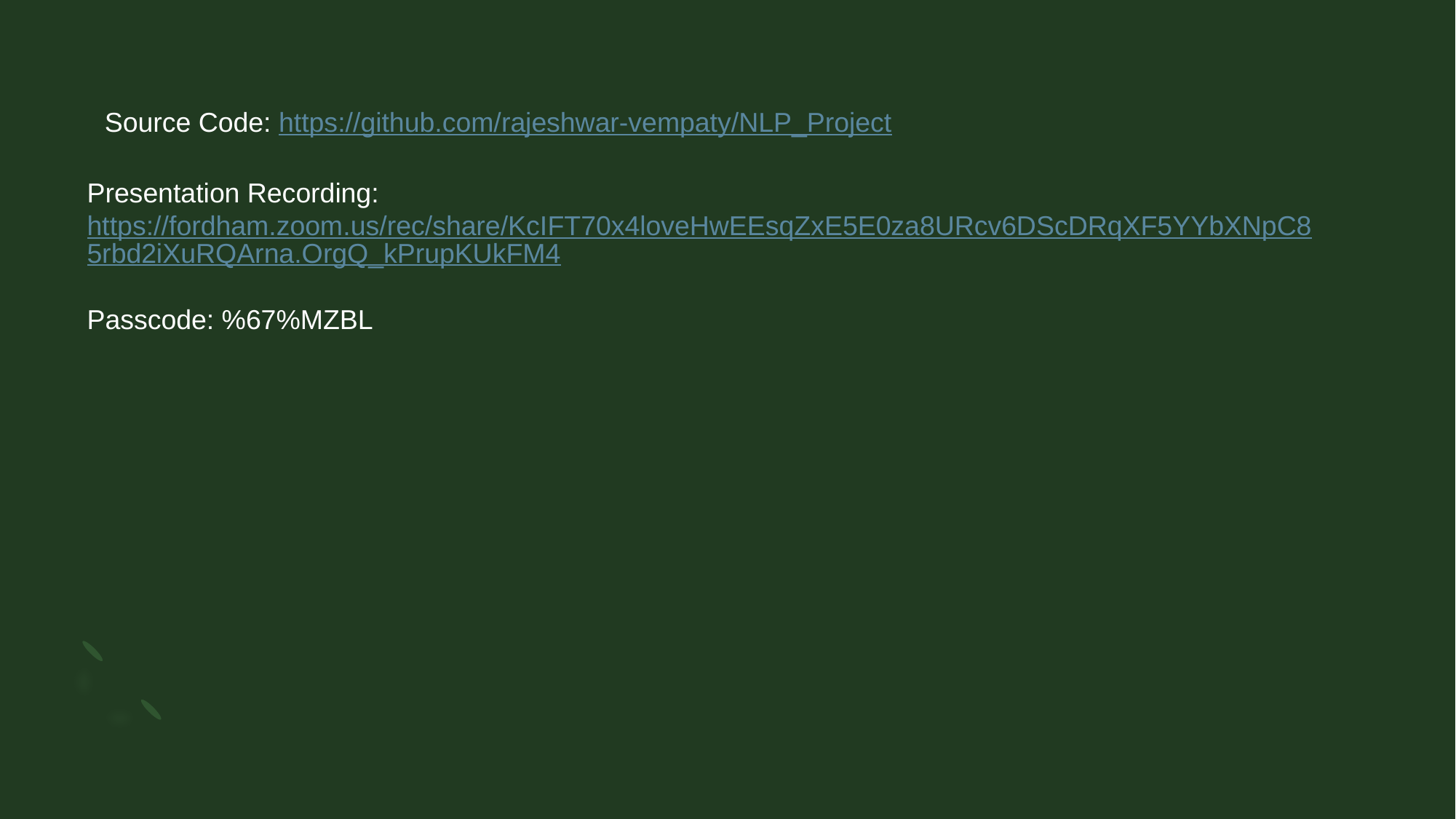

Source Code: https://github.com/rajeshwar-vempaty/NLP_Project
Presentation Recording: https://fordham.zoom.us/rec/share/KcIFT70x4loveHwEEsqZxE5E0za8URcv6DScDRqXF5YYbXNpC85rbd2iXuRQArna.OrgQ_kPrupKUkFM4
Passcode: %67%MZBL